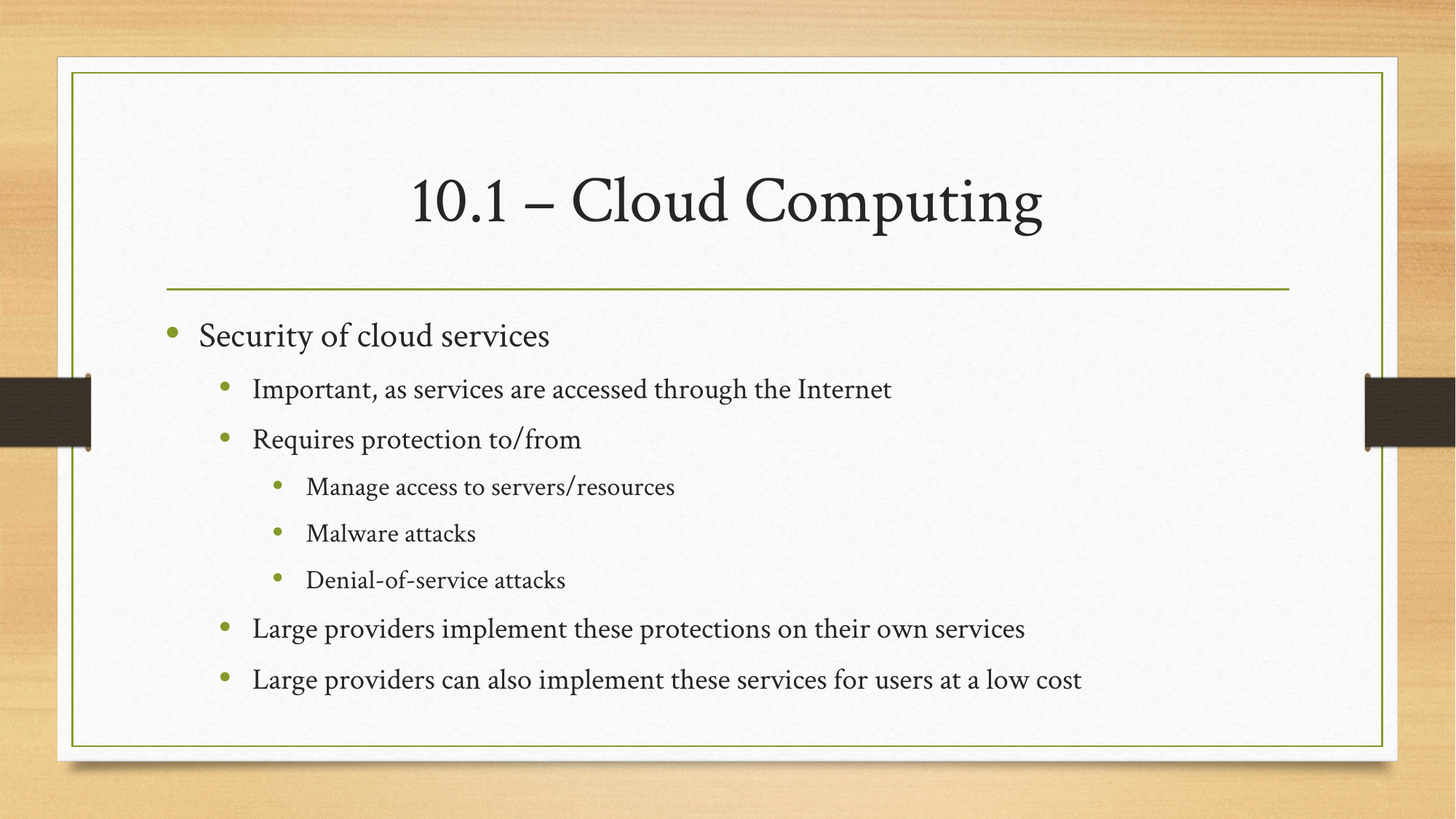

# 10.1 – Cloud Computing
Security of cloud services
Important, as services are accessed through the Internet
Requires protection to/from
Manage access to servers/resources
Malware attacks
Denial-of-service attacks
Large providers implement these protections on their own services
Large providers can also implement these services for users at a low cost